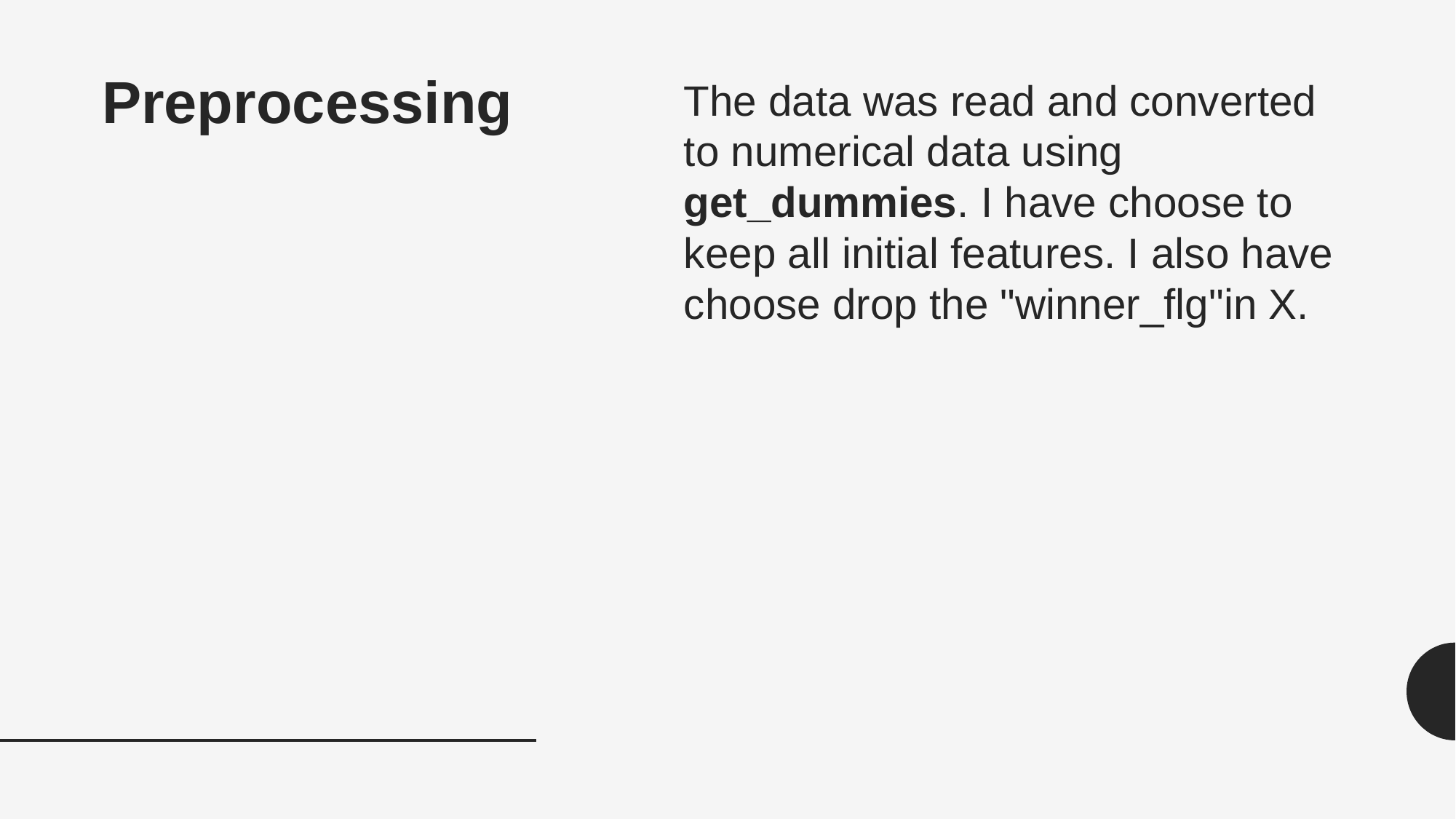

# Preprocessing
The data was read and converted to numerical data using get_dummies. I have choose to keep all initial features. I also have choose drop the "winner_flg"in X.